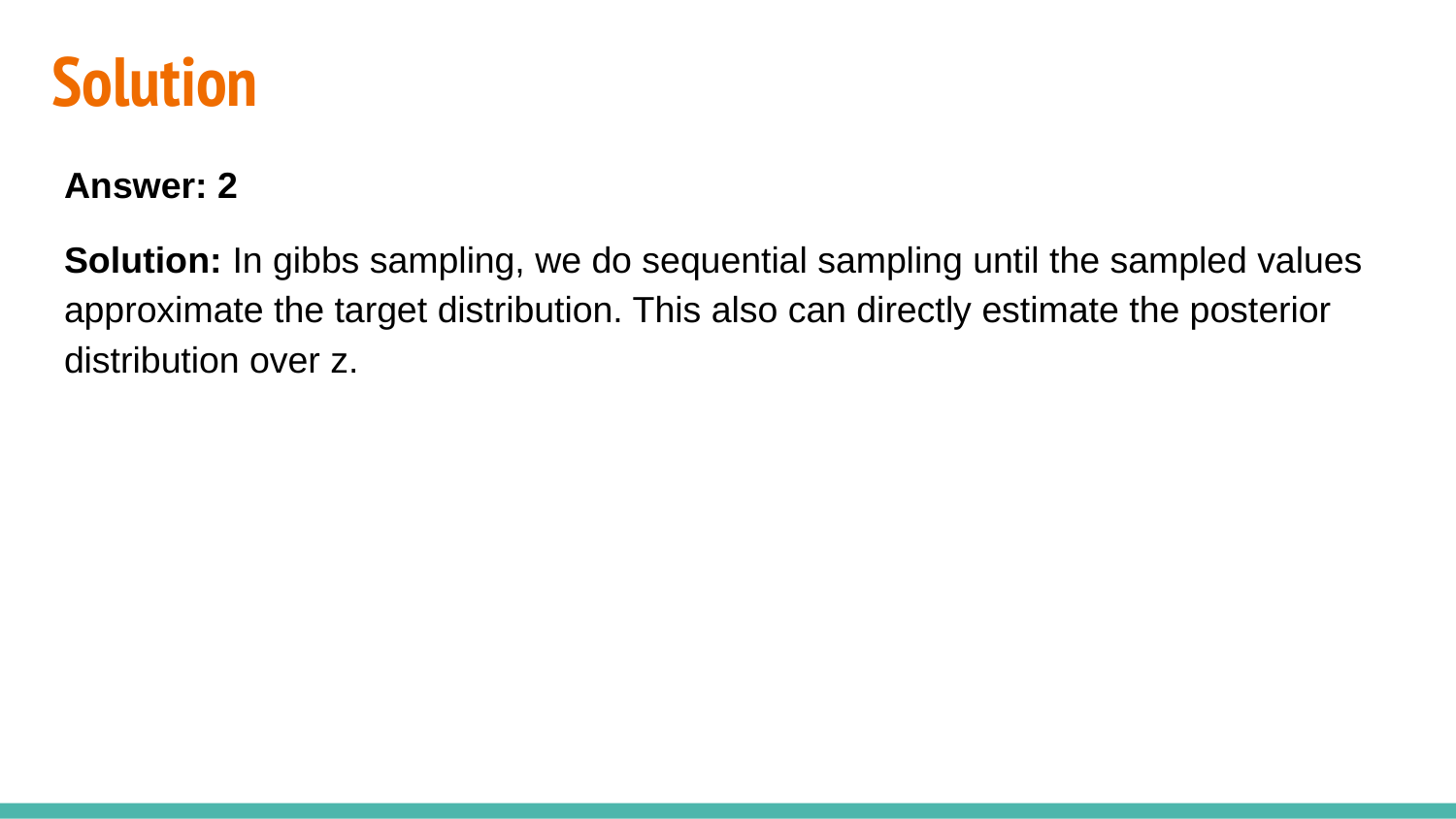

# Solution
Answer: 2
Solution: In gibbs sampling, we do sequential sampling until the sampled values approximate the target distribution. This also can directly estimate the posterior distribution over z.